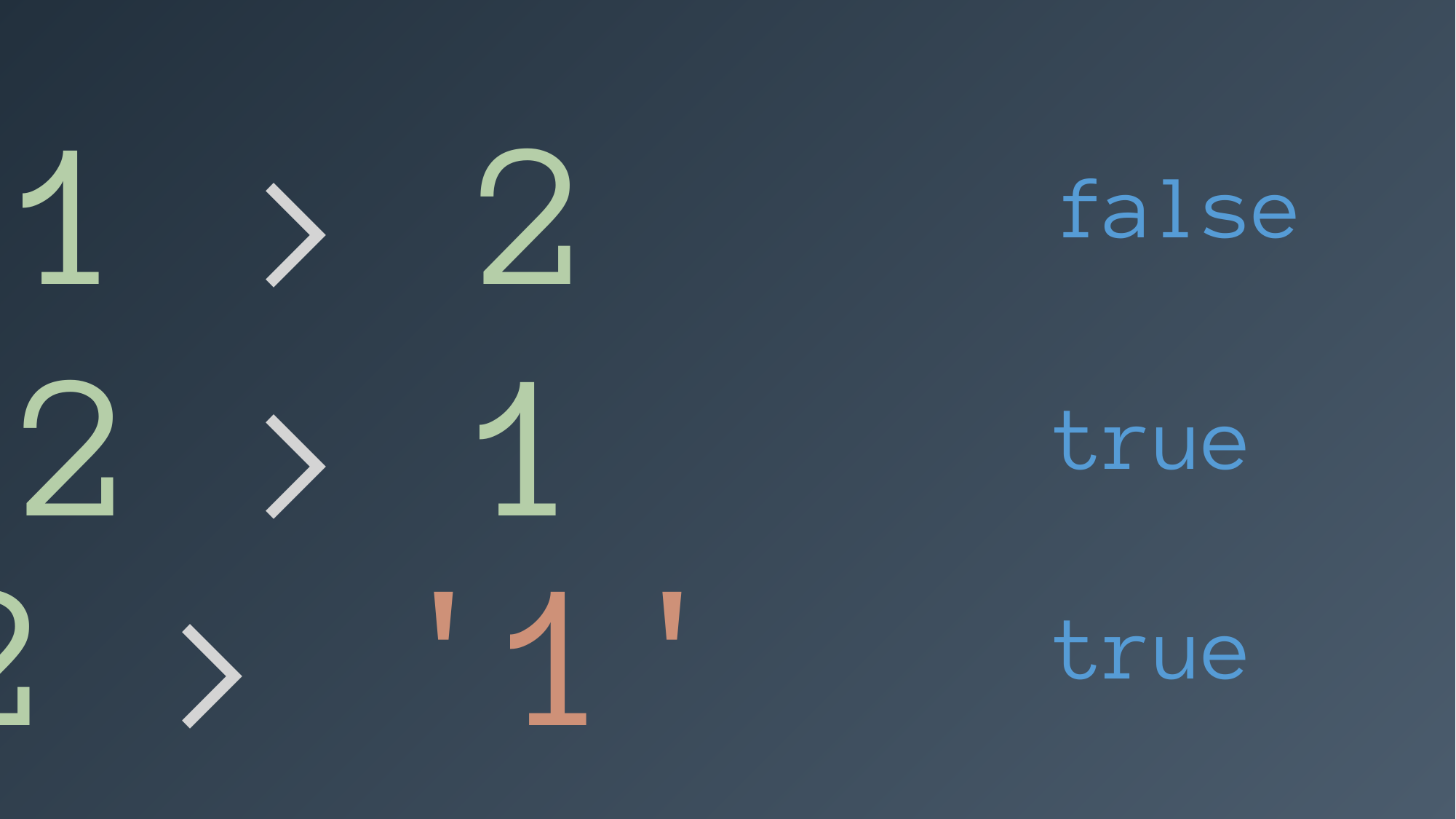

1 > 2
false
2 > 1
true
2 > '1'
true